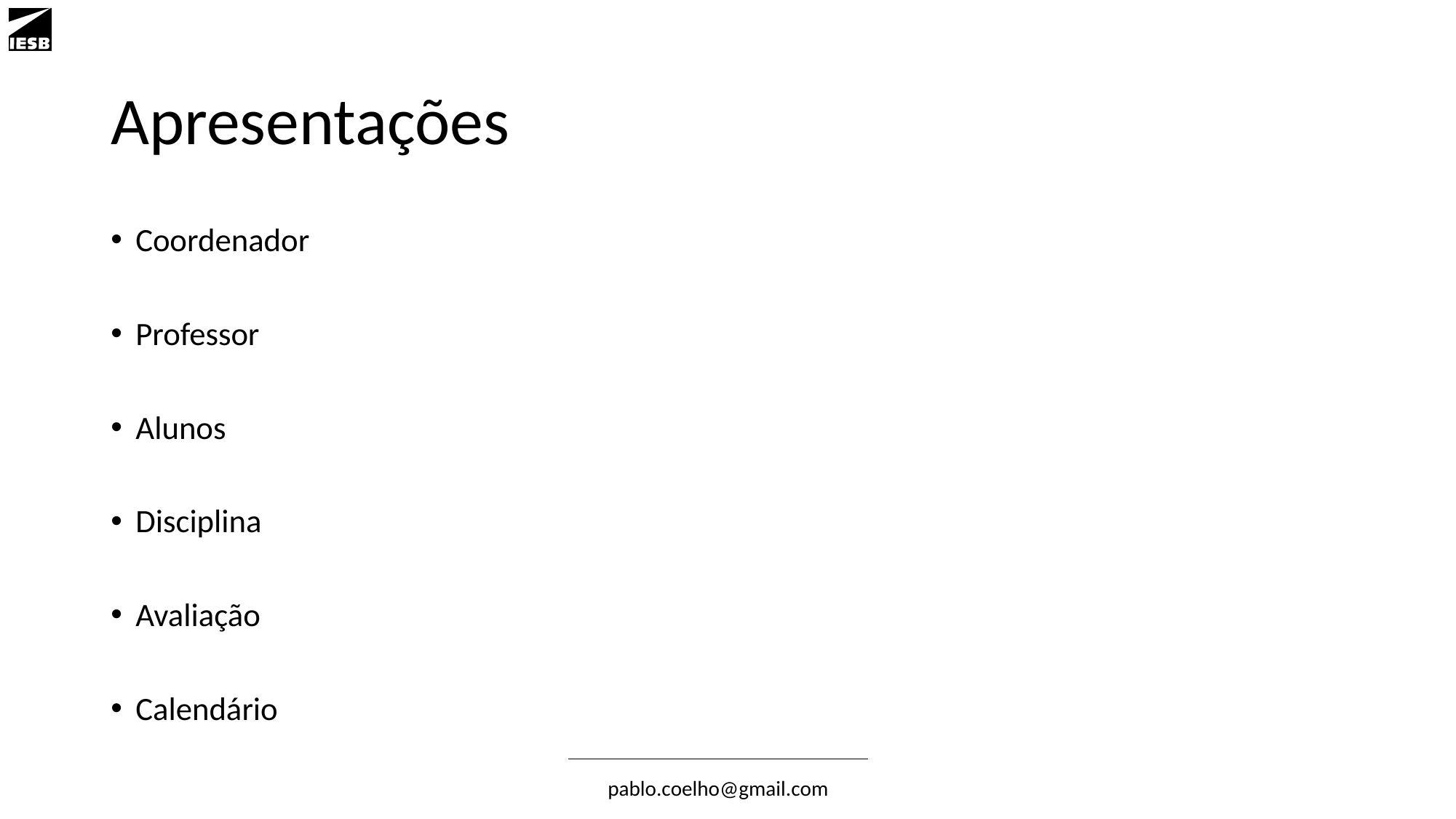

# Apresentações
Coordenador

Professor

Alunos

Disciplina

Avaliação

Calendário